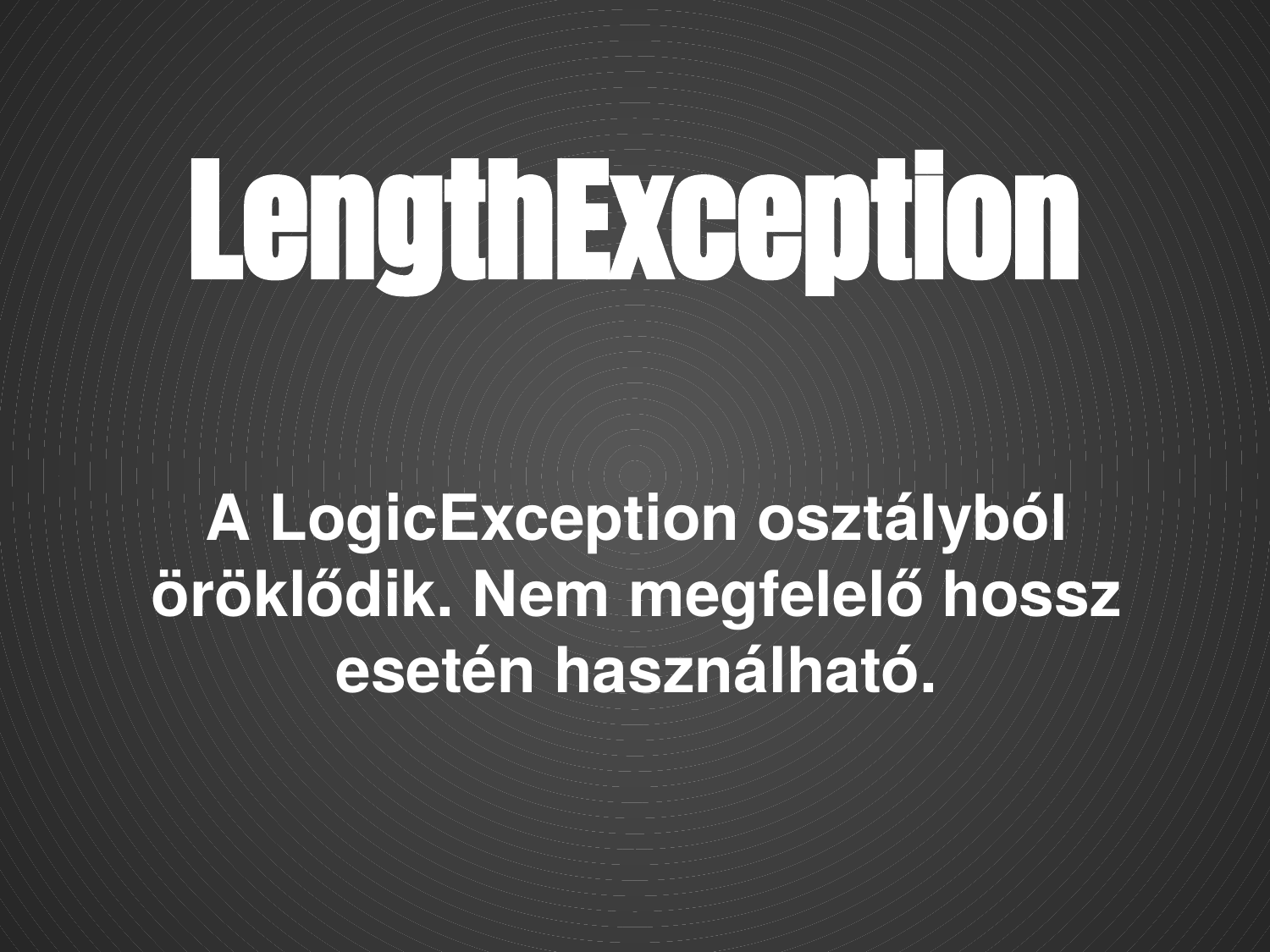

LengthException
A LogicException osztályból öröklődik. Nem megfelelő hossz esetén használható.